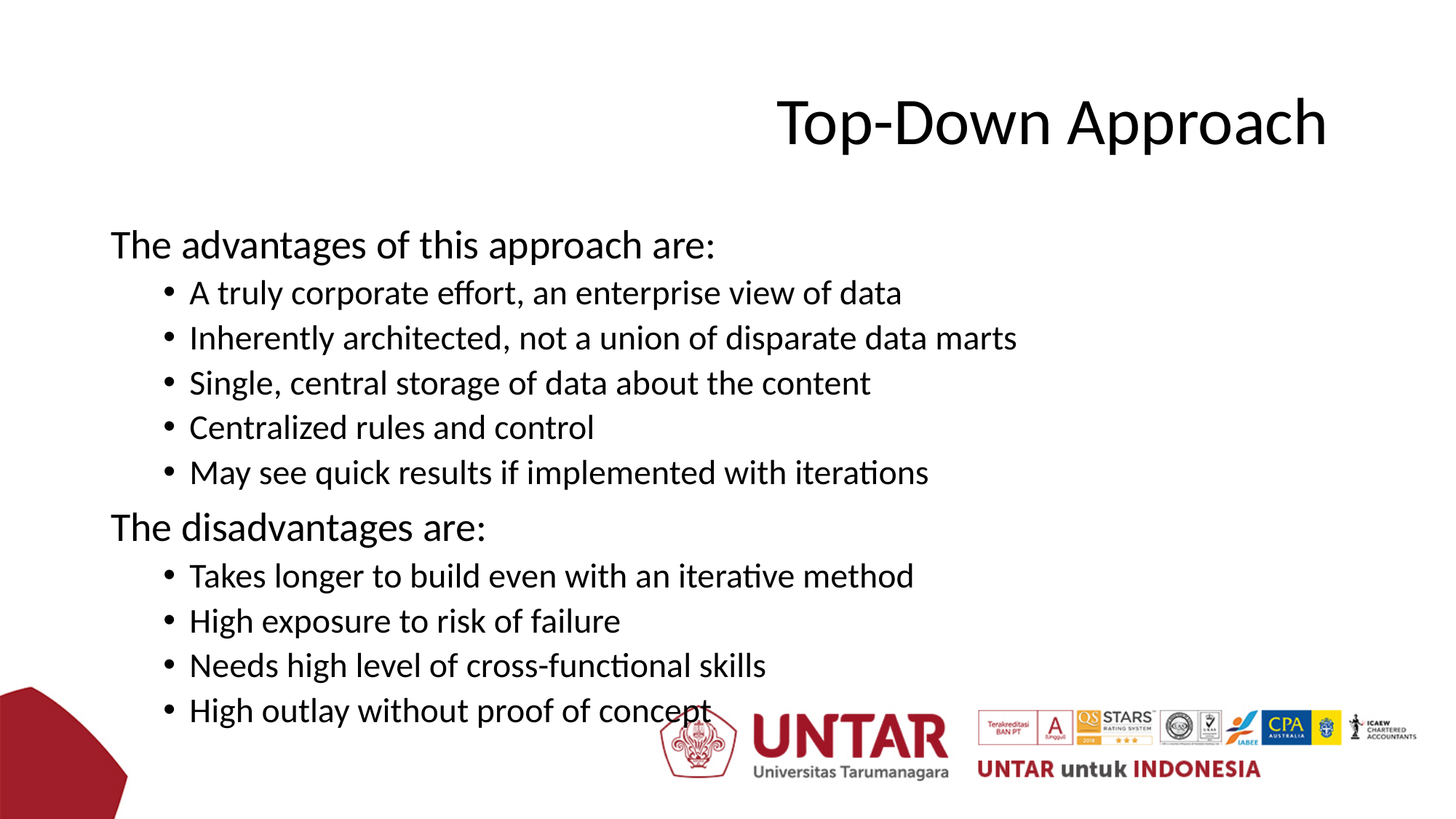

# Top-Down Approach
The advantages of this approach are:
A truly corporate effort, an enterprise view of data
Inherently architected, not a union of disparate data marts
Single, central storage of data about the content
Centralized rules and control
May see quick results if implemented with iterations
The disadvantages are:
Takes longer to build even with an iterative method
High exposure to risk of failure
Needs high level of cross-functional skills
High outlay without proof of concept